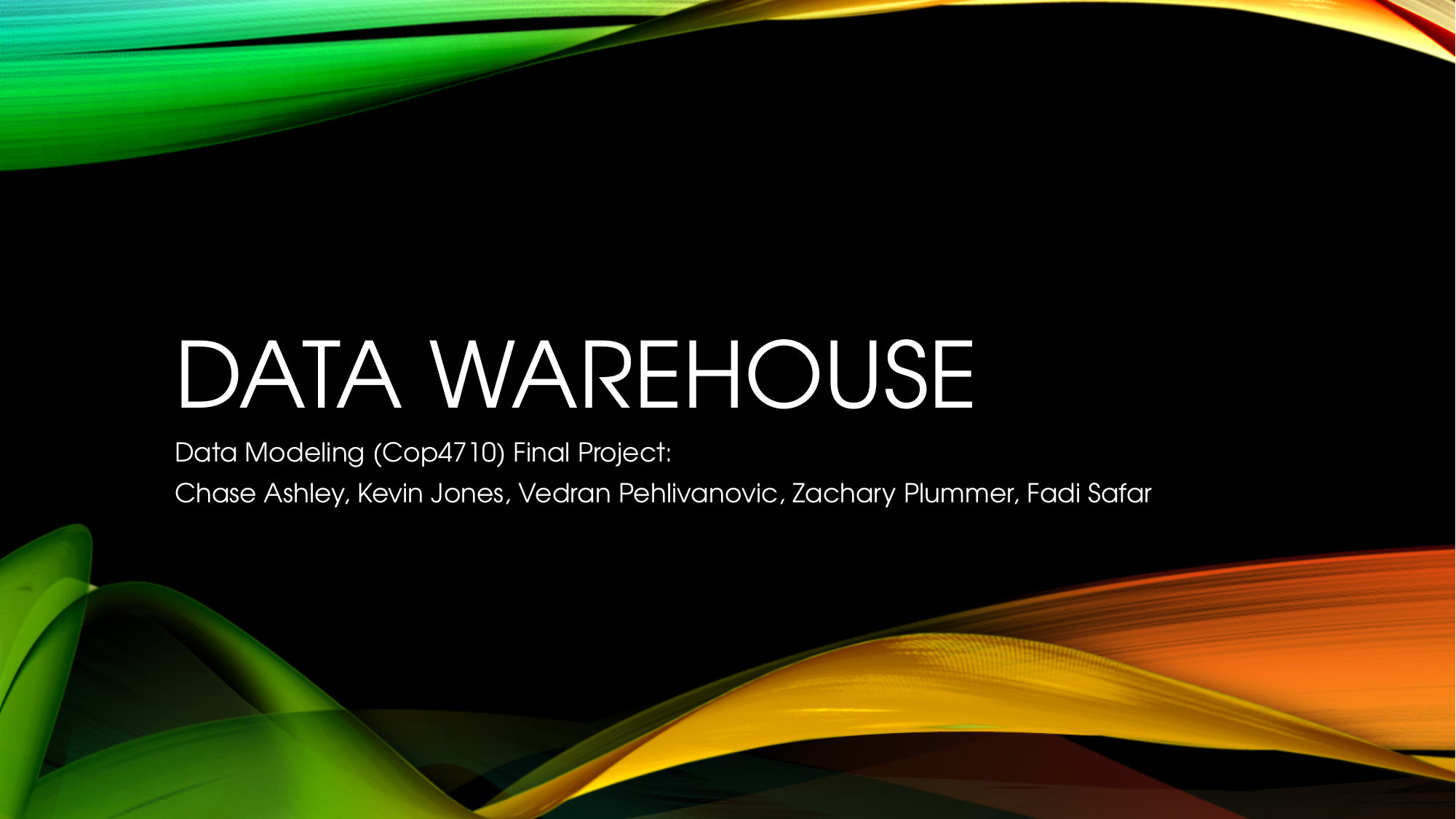

# Data Warehouse
Data Modeling (Cop4710) Final Project:
Chase Ashley, Kevin Jones, Vedran Pehlivanovic, Zachary Plummer, Fadi Safar